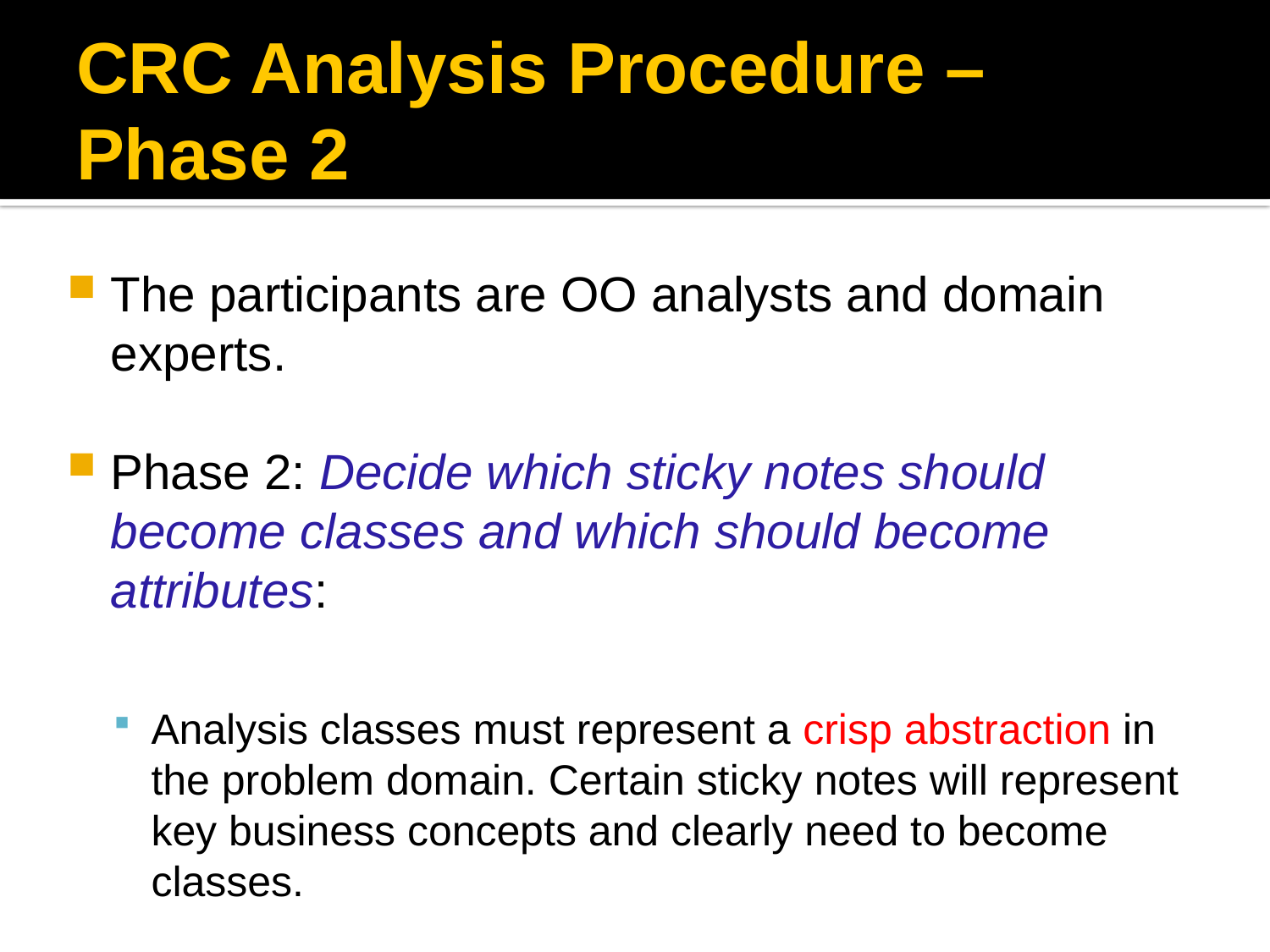

CRC Analysis Procedure – Phase 2

The participants are OO analysts and domain experts.

Phase 2: Decide which sticky notes should become classes and which should become attributes:

Analysis classes must represent a crisp abstraction in the problem domain. Certain sticky notes will represent key business concepts and clearly need to become classes.